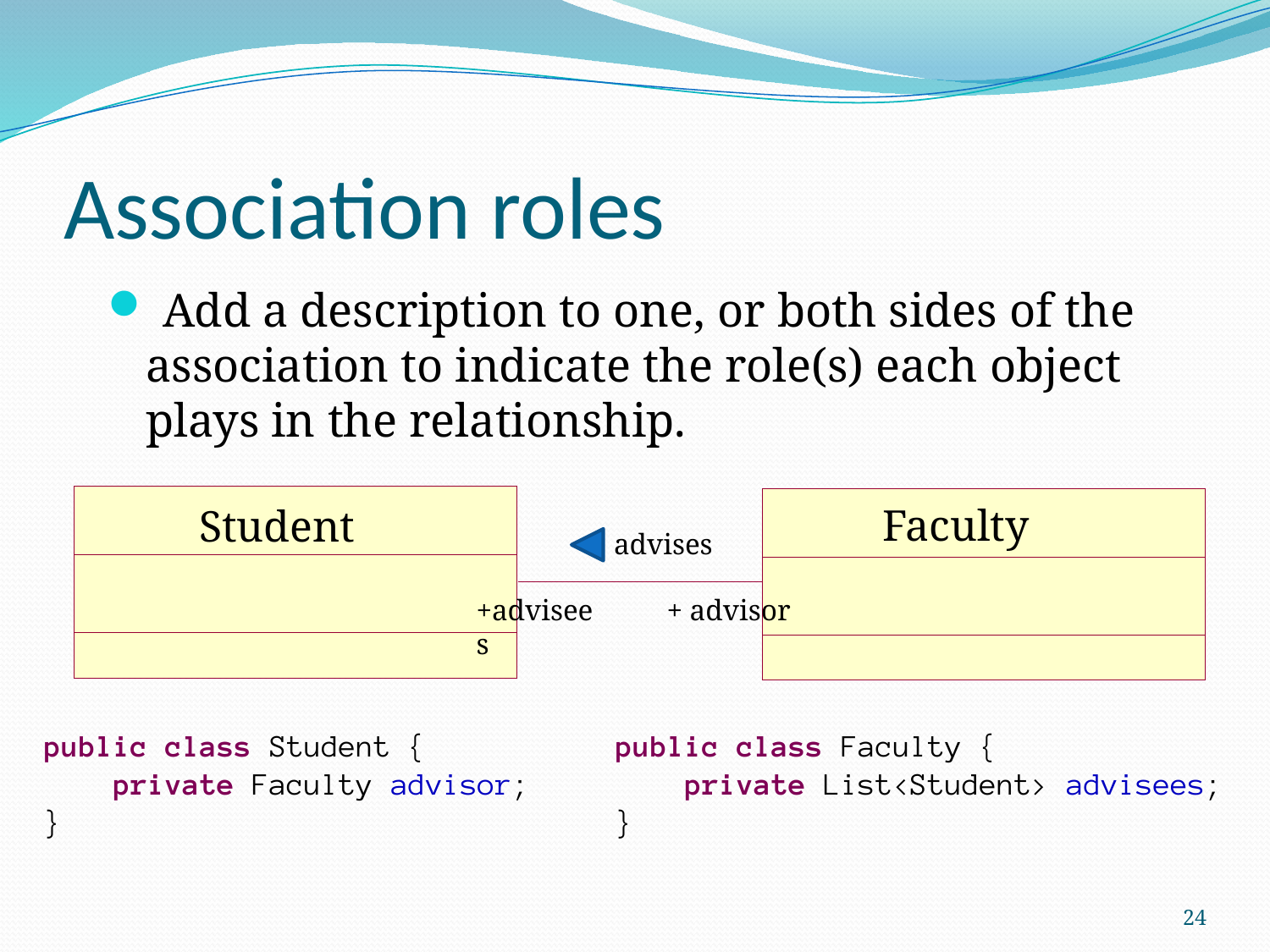

# Association roles
 Add a description to one, or both sides of the association to indicate the role(s) each object plays in the relationship.

Student

Faculty
advises

+advisees
+ advisor

public class Student {
    private Faculty advisor;
}
public class Faculty {
    private List<Student> advisees;
}
24